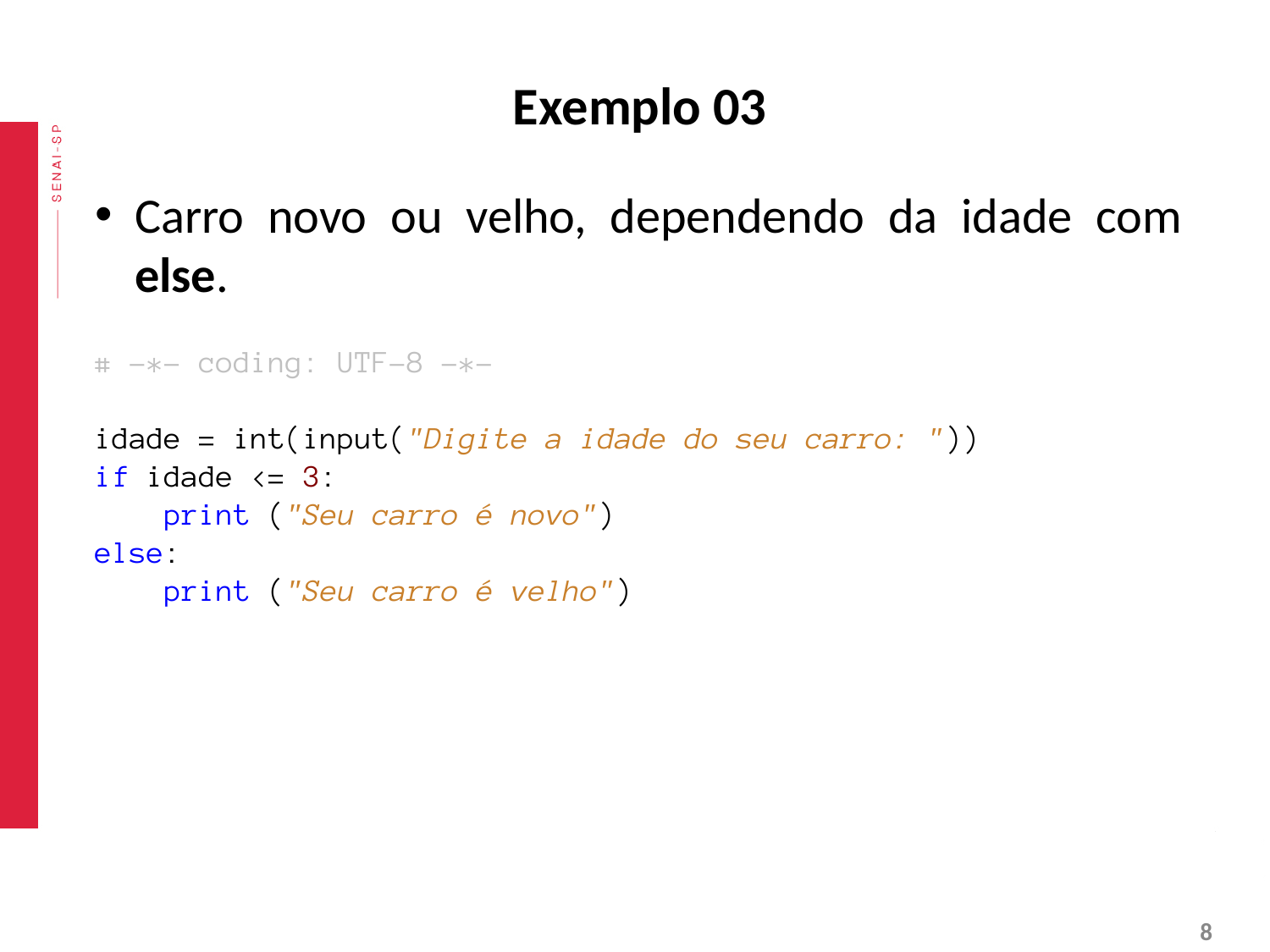

# Exemplo 03
Carro novo ou velho, dependendo da idade com else.

# -*- coding: UTF-8 -*-

idade = int(input("Digite a idade do seu carro: "))
if idade <= 3:
    print ("Seu carro é novo")
else:
    print ("Seu carro é velho")
8